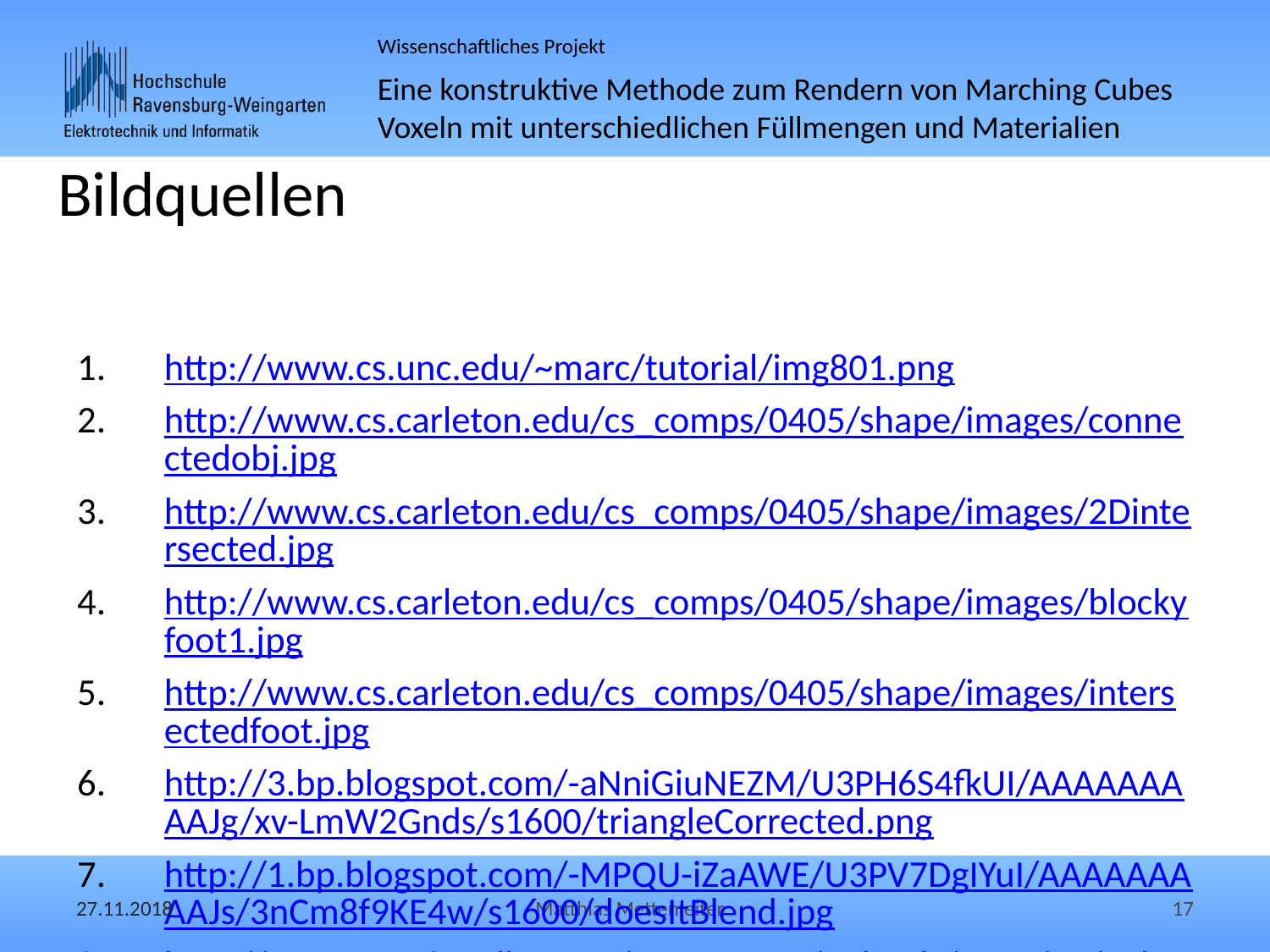

# Bildquellen
http://www.cs.unc.edu/~marc/tutorial/img801.png
http://www.cs.carleton.edu/cs_comps/0405/shape/images/connectedobj.jpg
http://www.cs.carleton.edu/cs_comps/0405/shape/images/2Dintersected.jpg
http://www.cs.carleton.edu/cs_comps/0405/shape/images/blockyfoot1.jpg
http://www.cs.carleton.edu/cs_comps/0405/shape/images/intersectedfoot.jpg
http://3.bp.blogspot.com/-aNniGiuNEZM/U3PH6S4fkUI/AAAAAAAAAJg/xv-LmW2Gnds/s1600/triangleCorrected.png
http://1.bp.blogspot.com/-MPQU-iZaAWE/U3PV7DgIYuI/AAAAAAAAAJs/3nCm8f9KE4w/s1600/doesItBlend.jpg
http://www.martinpalko.com/wp-content/uploads/2014/03/3PlanarMaps-680x456.jpg
http://www.martinpalko.com/wp-content/uploads/2014/03/TriplanarMapped-680x325.jpg

27.11.2018
Matthias Mettenleiter
17